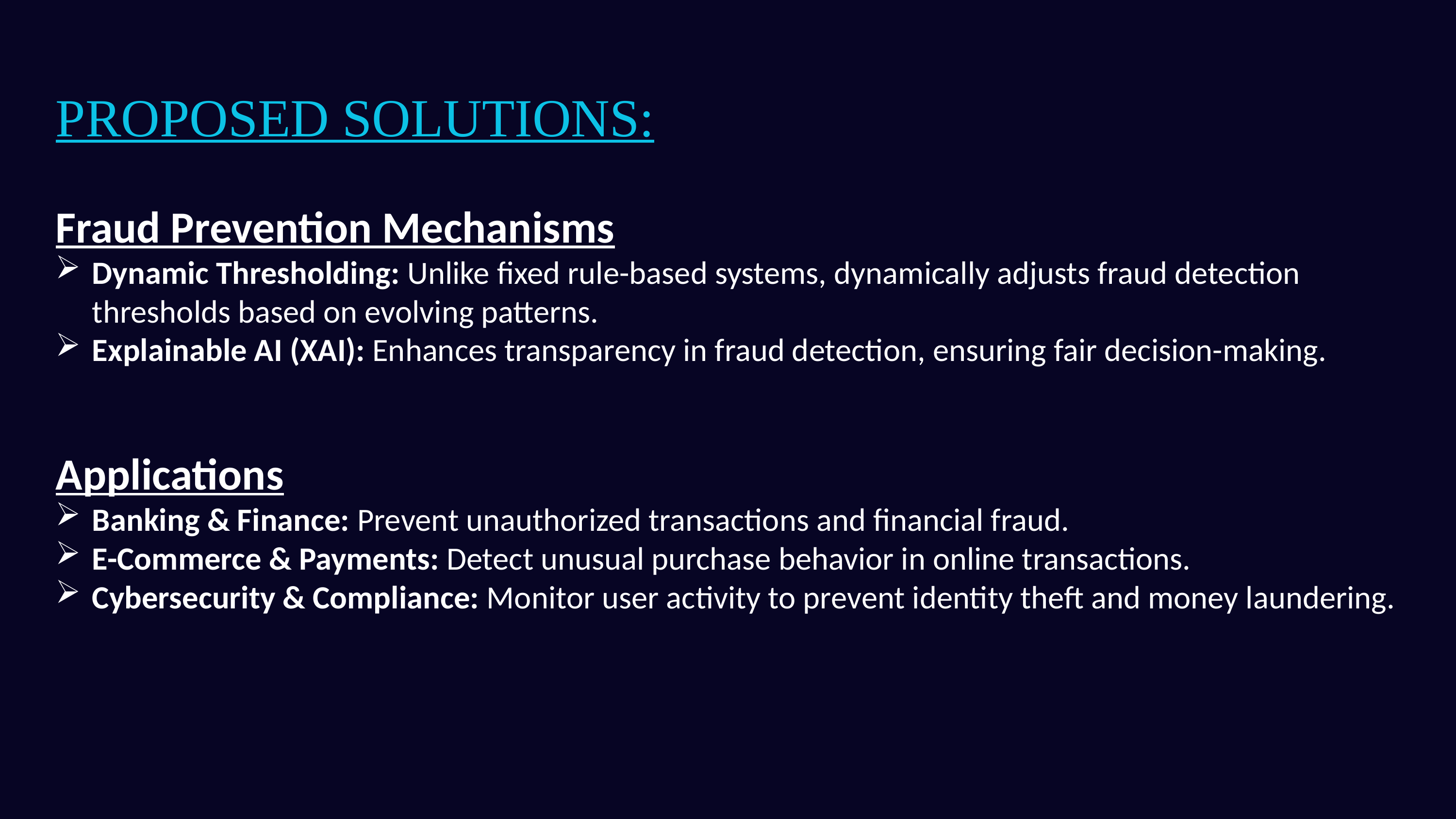

PROPOSED SOLUTIONS:

Fraud Prevention Mechanisms
Dynamic Thresholding: Unlike fixed rule-based systems, dynamically adjusts fraud detection thresholds based on evolving patterns.
Explainable AI (XAI): Enhances transparency in fraud detection, ensuring fair decision-making.

Applications
Banking & Finance: Prevent unauthorized transactions and financial fraud.
E-Commerce & Payments: Detect unusual purchase behavior in online transactions.
Cybersecurity & Compliance: Monitor user activity to prevent identity theft and money laundering.